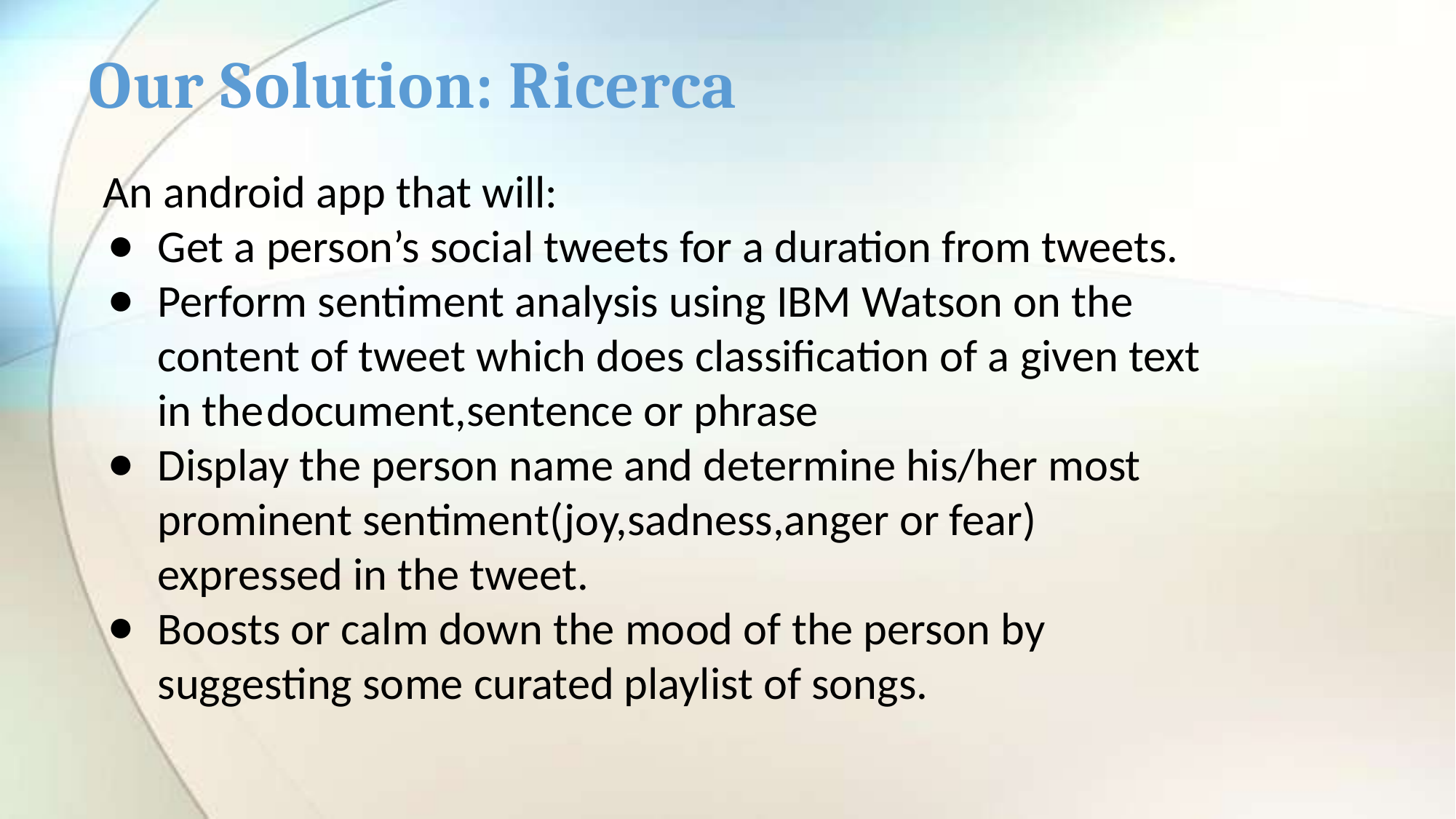

# Our Solution: Ricerca
An android app that will:
Get a person’s social tweets for a duration from tweets.
Perform sentiment analysis using IBM Watson on the content of tweet which does classification of a given text in the	document,sentence or phrase
Display the person name and determine his/her most   prominent sentiment(joy,sadness,anger or fear) expressed in the tweet.
Boosts or calm down the mood of the person by suggesting some curated playlist of songs.